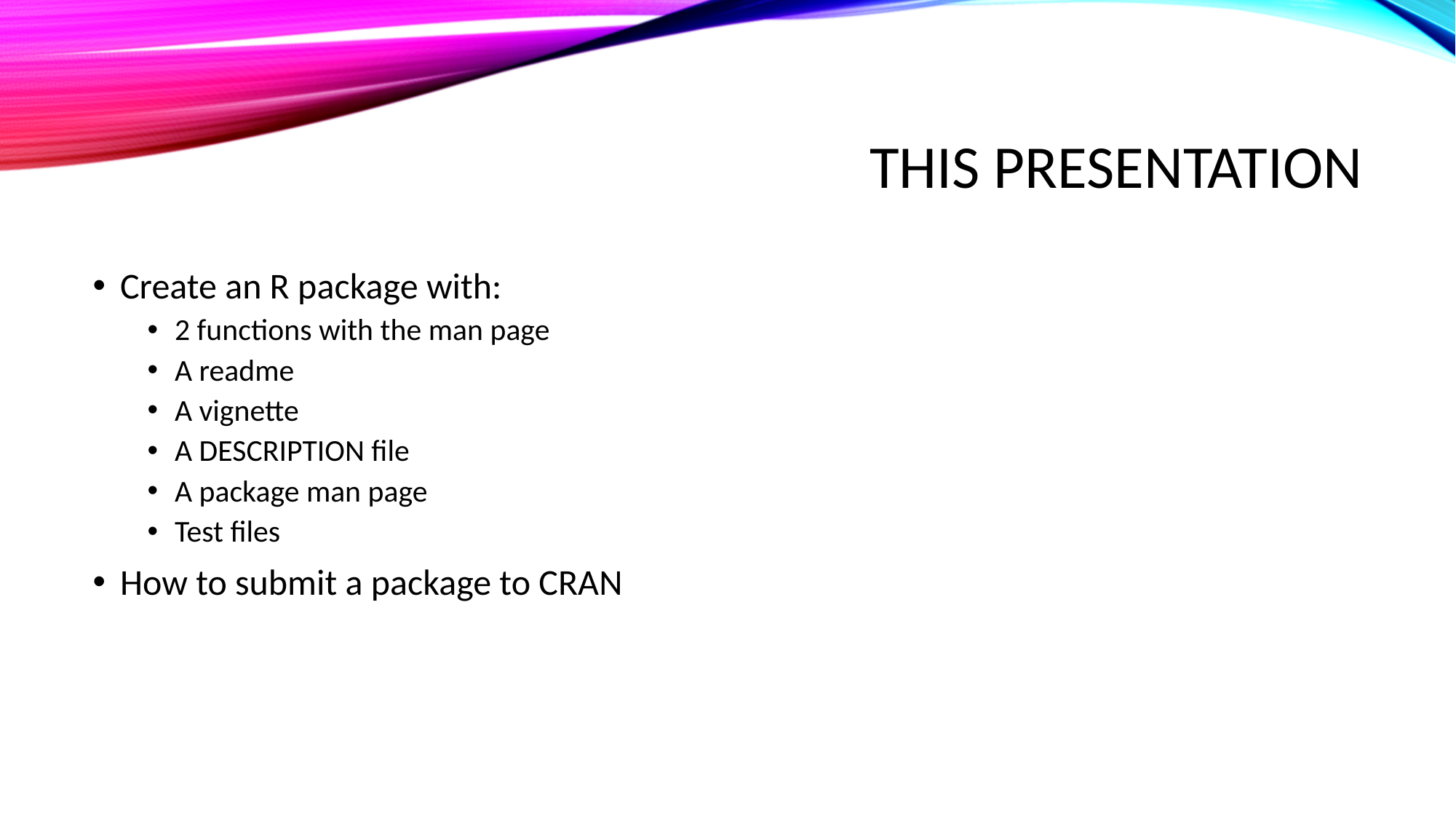

# This presentation
Create an R package with:
2 functions with the man page
A readme
A vignette
A DESCRIPTION file
A package man page
Test files
How to submit a package to CRAN